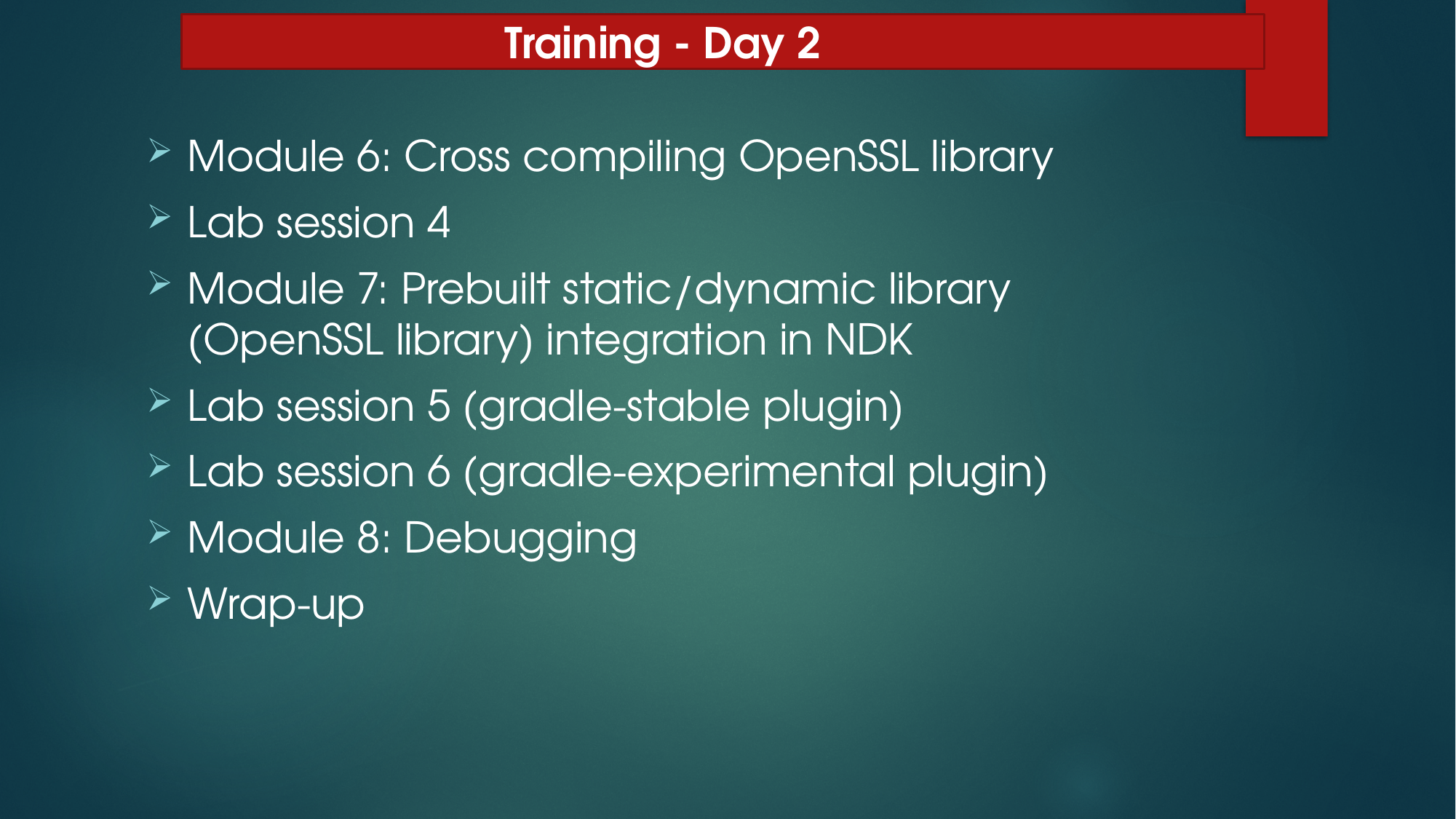

Training - Day 2
Module 6: Cross compiling OpenSSL library
Lab session 4
Module 7: Prebuilt static/dynamic library (OpenSSL library) integration in NDK
Lab session 5 (gradle-stable plugin)
Lab session 6 (gradle-experimental plugin)
Module 8: Debugging
Wrap-up